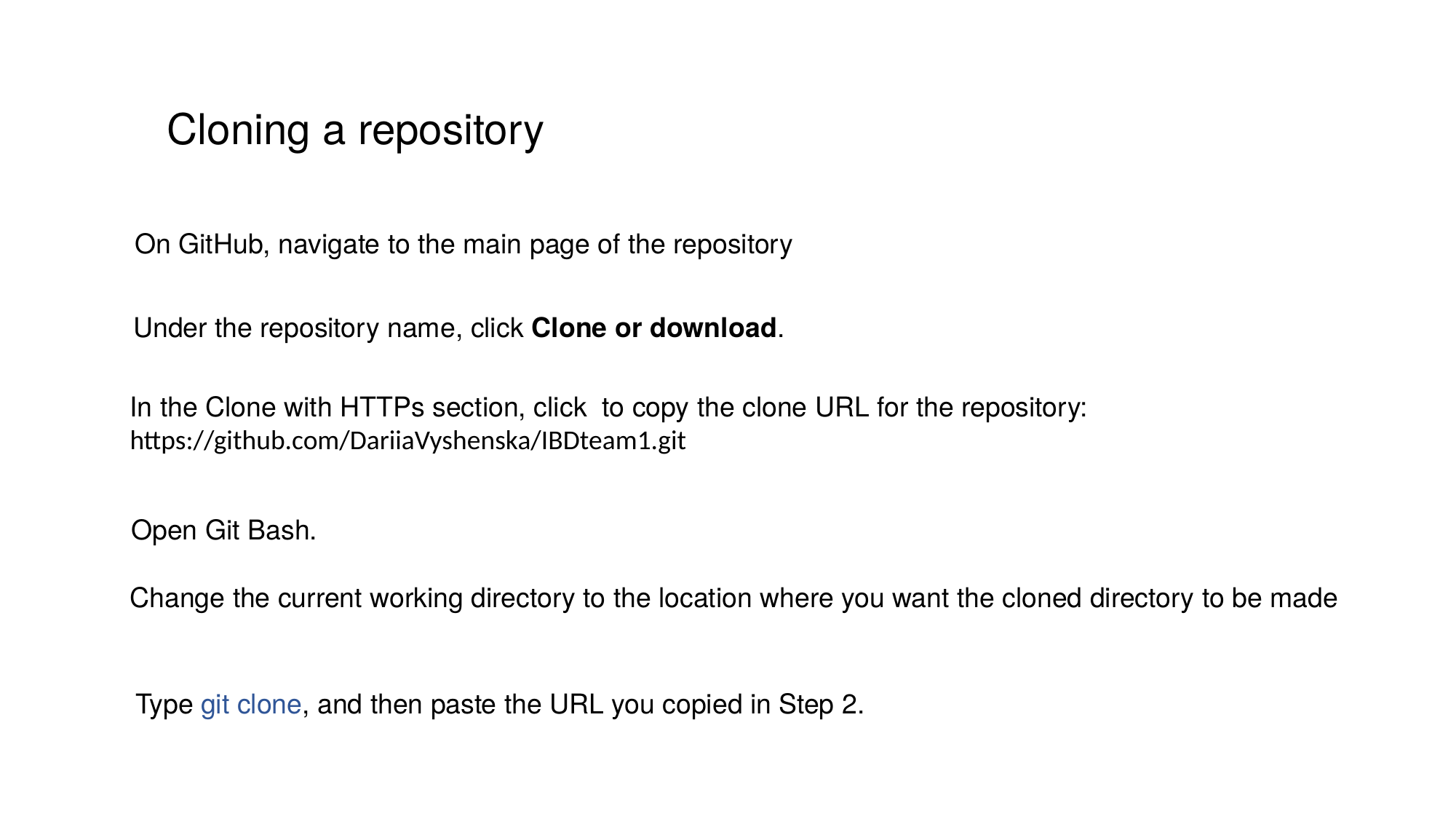

Cloning a repository
On GitHub, navigate to the main page of the repository
Under the repository name, click Clone or download.
In the Clone with HTTPs section, click  to copy the clone URL for the repository:
https://github.com/DariiaVyshenska/IBDteam1.git
Open Git Bash.
Change the current working directory to the location where you want the cloned directory to be made
Type git clone, and then paste the URL you copied in Step 2.